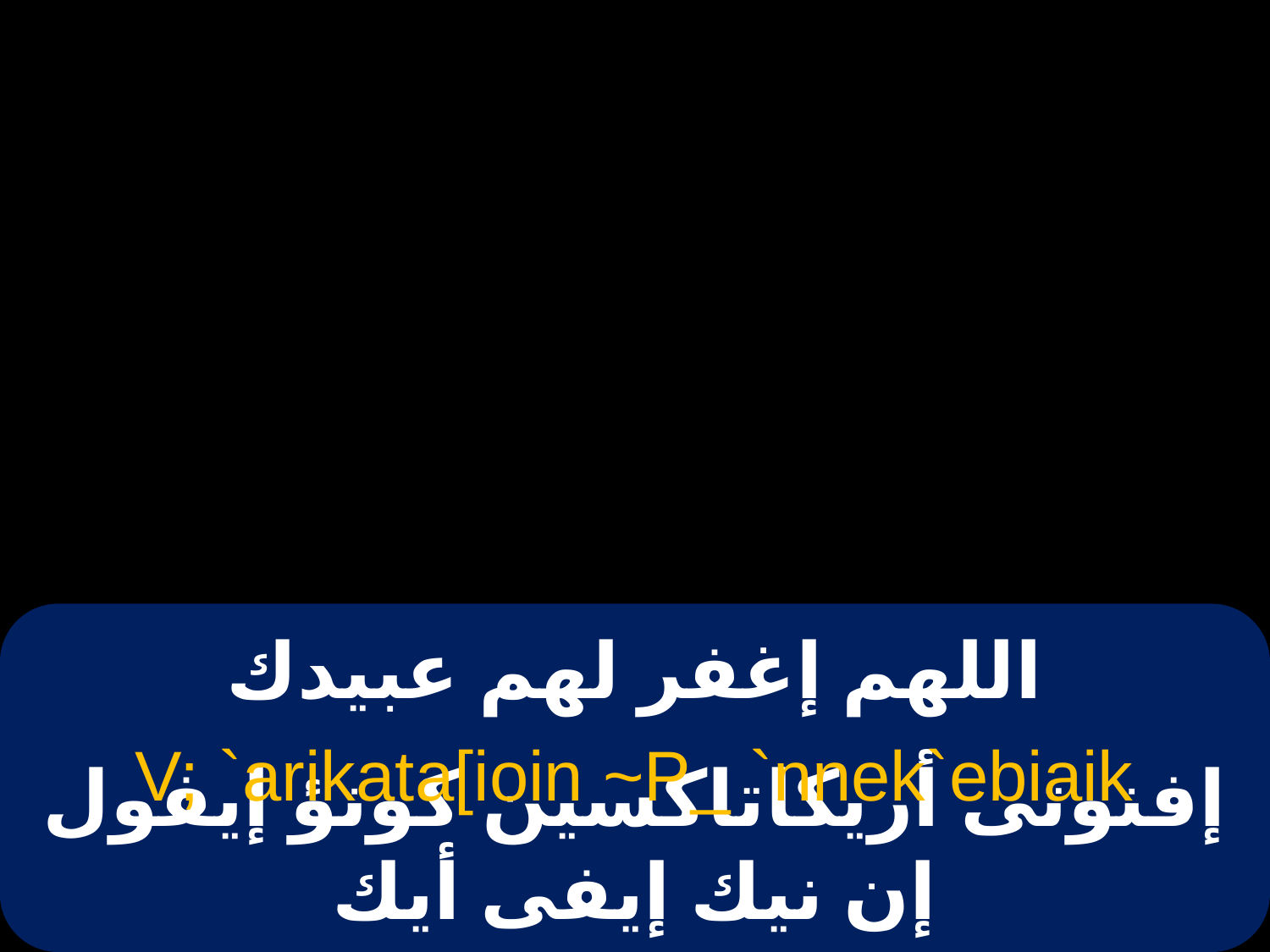

# اللهم إغفر لهم عبيدك
V; `arikata[ioin ~P_ `nnek`ebiaik
إفنوتى أريكاتاكسين كونؤ إيفول إن نيك إيفى أيك